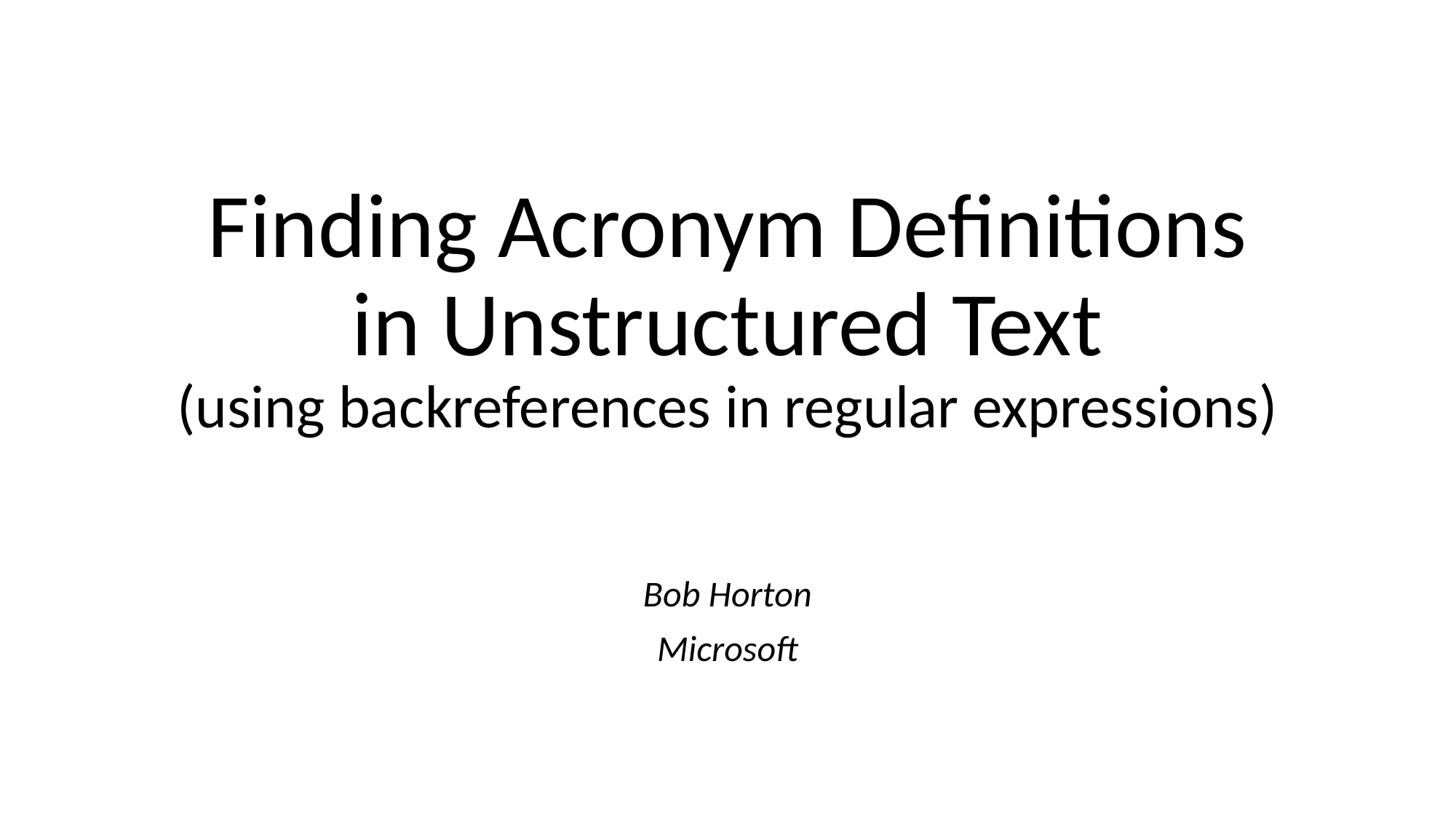

# Finding Acronym Definitions in Unstructured Text (using backreferences in regular expressions)
Bob Horton
Microsoft